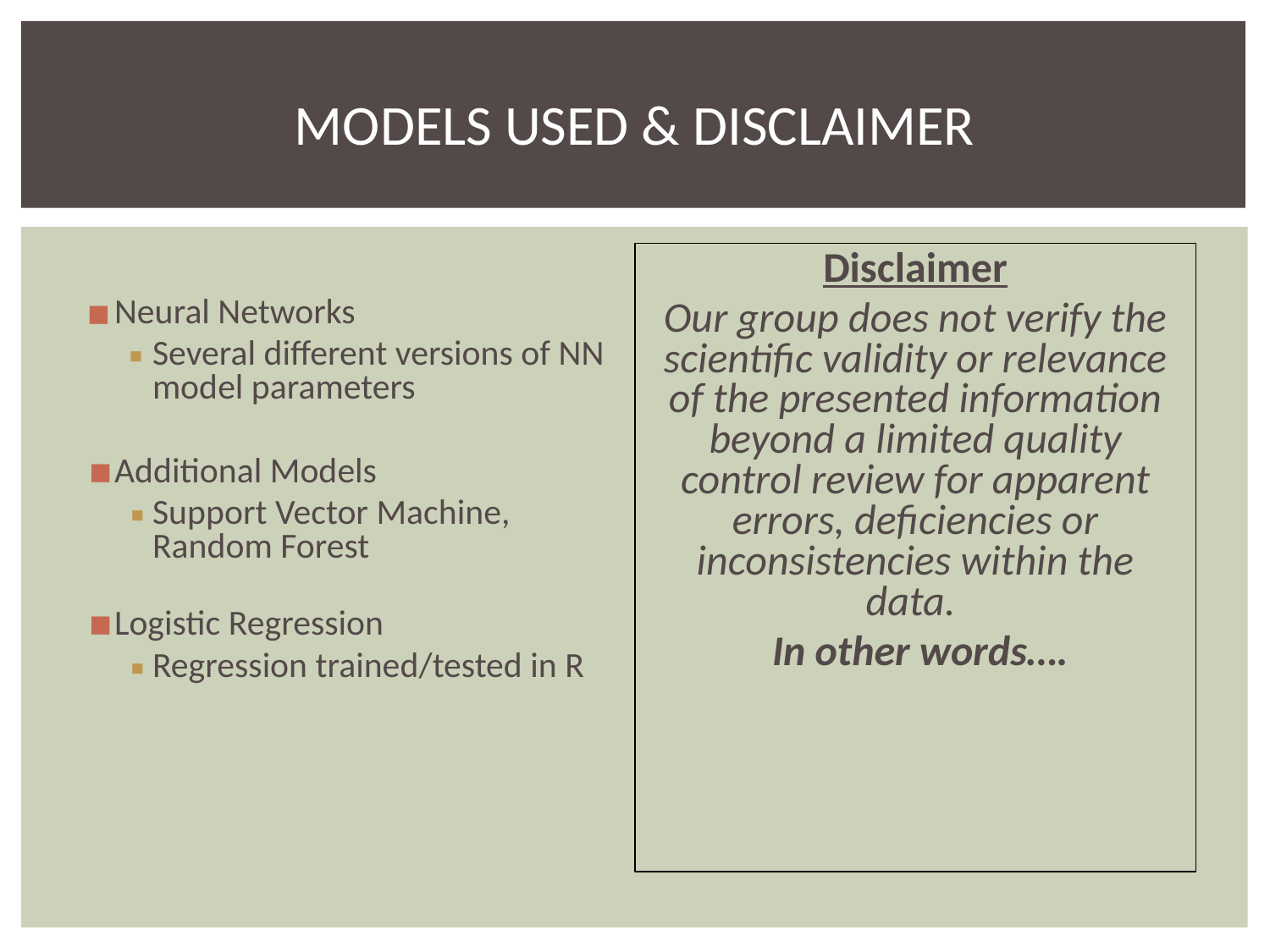

# MODELS USED & DISCLAIMER

Neural Networks
Several different versions of NN model parameters

Additional Models
Support Vector Machine, Random Forest

Logistic Regression
Regression trained/tested in R
Disclaimer
Our group does not verify the scientific validity or relevance of the presented information beyond a limited quality control review for apparent errors, deficiencies or inconsistencies within the data.
 In other words….